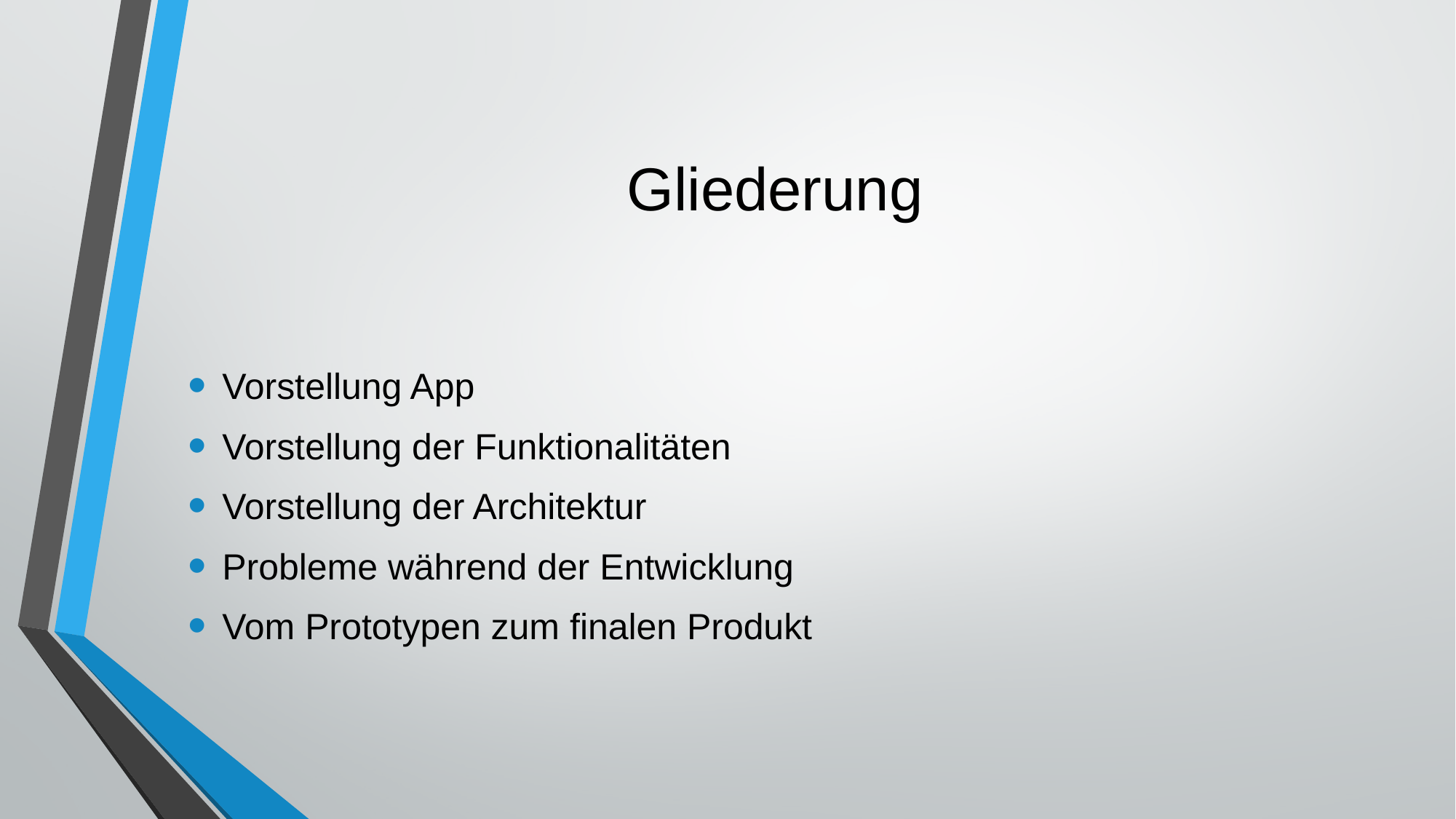

# Gliederung
Vorstellung App
Vorstellung der Funktionalitäten
Vorstellung der Architektur
Probleme während der Entwicklung
Vom Prototypen zum finalen Produkt